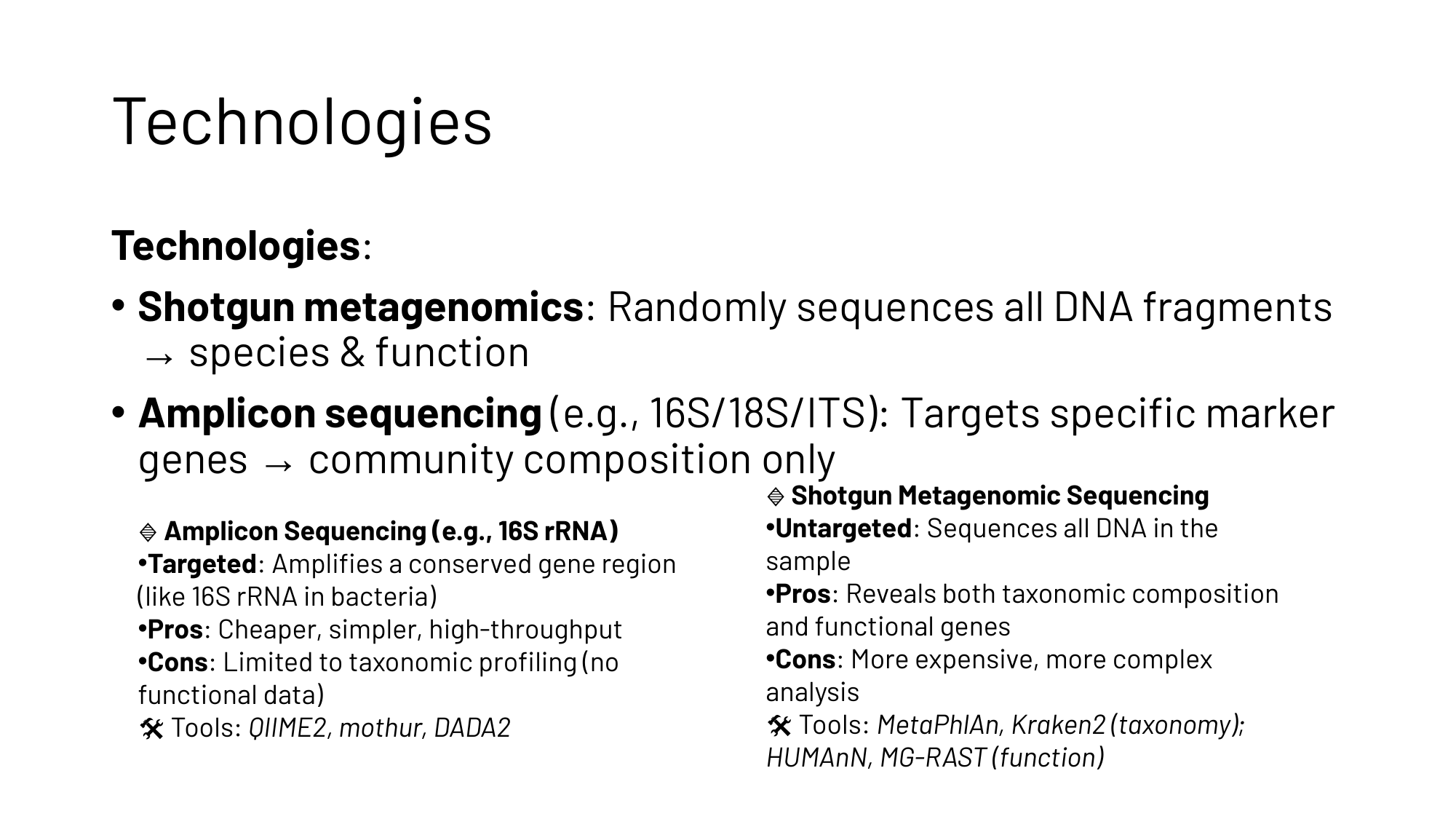

# Technologies
Technologies:
Shotgun metagenomics: Randomly sequences all DNA fragments → species & function
Amplicon sequencing (e.g., 16S/18S/ITS): Targets specific marker genes → community composition only

🔹 Shotgun Metagenomic Sequencing
Untargeted: Sequences all DNA in the sample
Pros: Reveals both taxonomic composition and functional genes
Cons: More expensive, more complex analysis
🛠 Tools: MetaPhlAn, Kraken2 (taxonomy); HUMAnN, MG-RAST (function)

🔹 Amplicon Sequencing (e.g., 16S rRNA)
Targeted: Amplifies a conserved gene region (like 16S rRNA in bacteria)
Pros: Cheaper, simpler, high-throughput
Cons: Limited to taxonomic profiling (no functional data)
🛠 Tools: QIIME2, mothur, DADA2